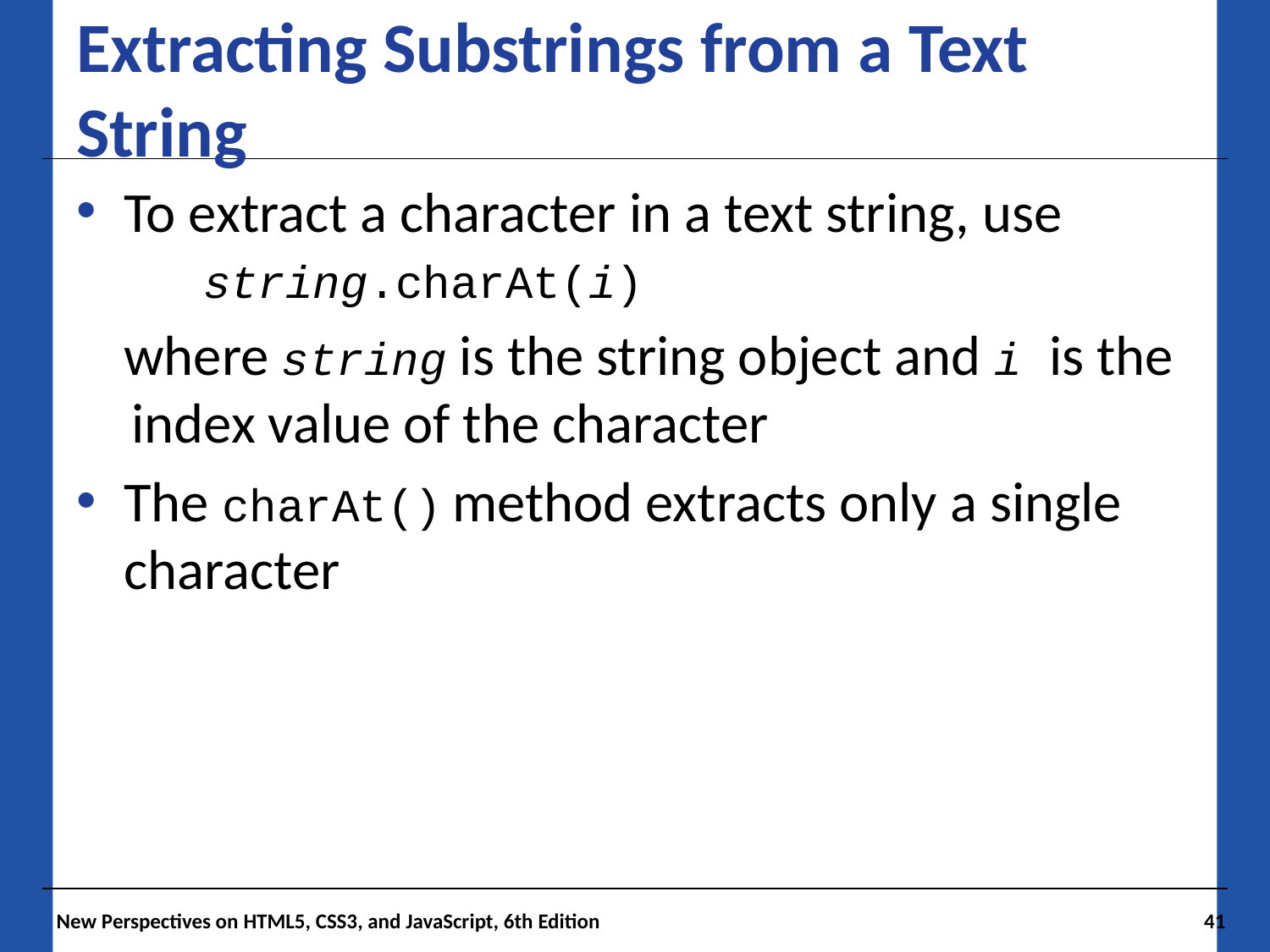

# Extracting Substrings from a Text String
To extract a character in a text string, use
	string.charAt(i)
where string is the string object and i is the index value of the character
The charAt() method extracts only a single character

         New Perspectives on HTML5, CSS3, and JavaScript, 6th Edition
41